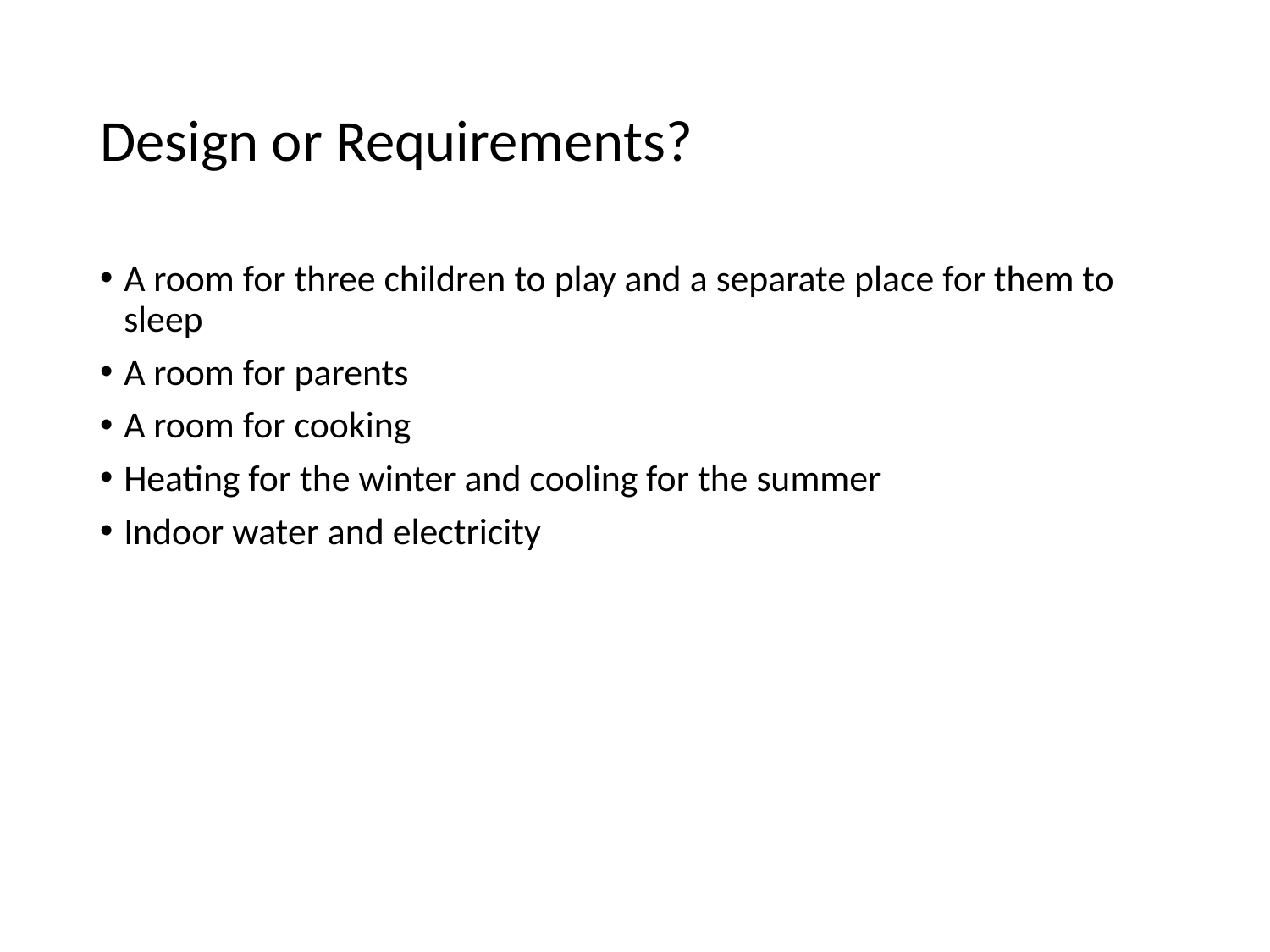

# Design or Requirements?
A room for three children to play and a separate place for them to sleep
A room for parents
A room for cooking
Heating for the winter and cooling for the summer
Indoor water and electricity